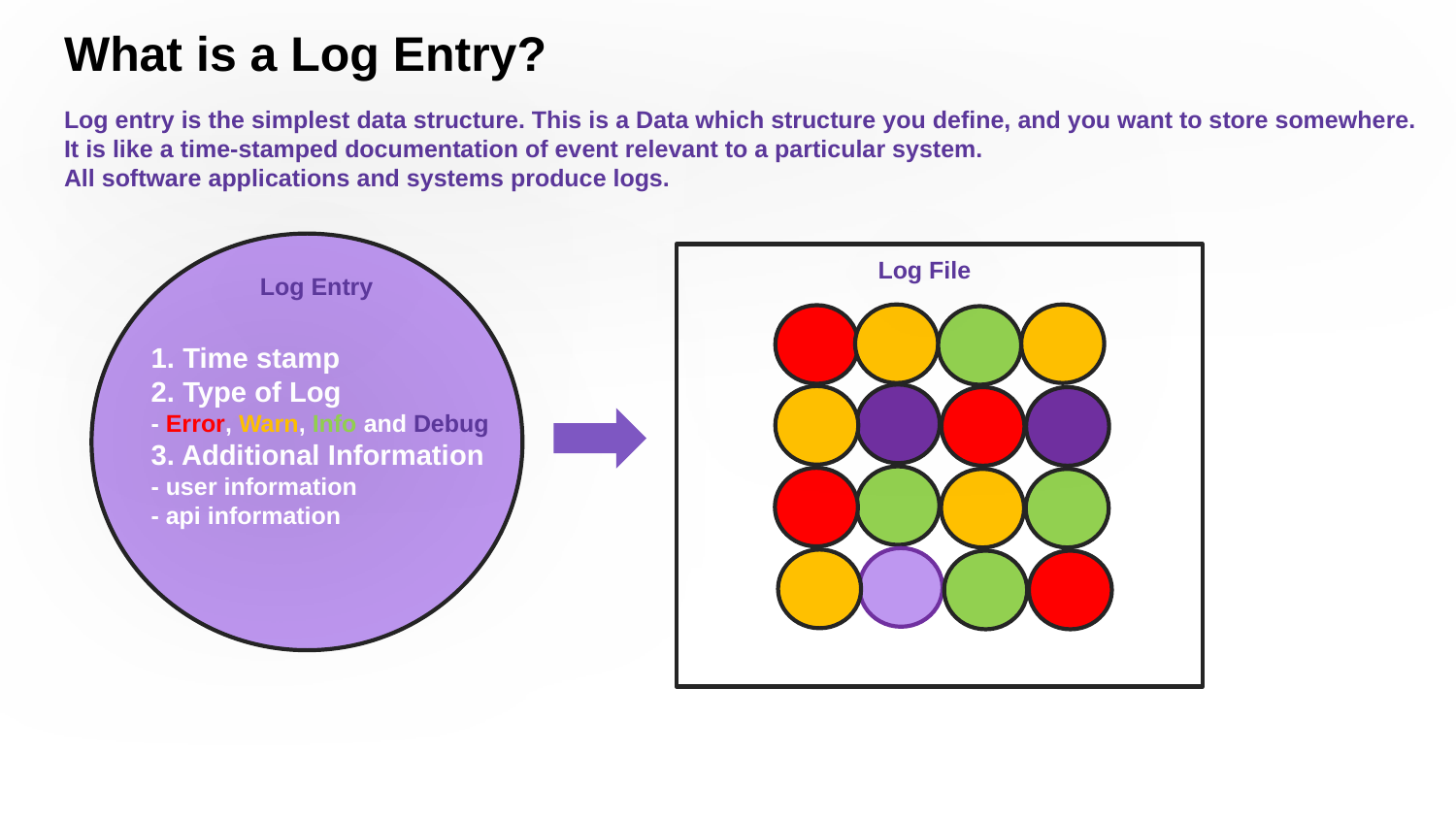

What is a Log Entry?
Log entry is the simplest data structure. This is a Data which structure you define, and you want to store somewhere.
It is like a time-stamped documentation of event relevant to a particular system.
All software applications and systems produce logs.

Log File

Log Entry

1. Time stamp
2. Type of Log
- Error, Warn, Info and Debug
3. Additional Information
- user information
- api information